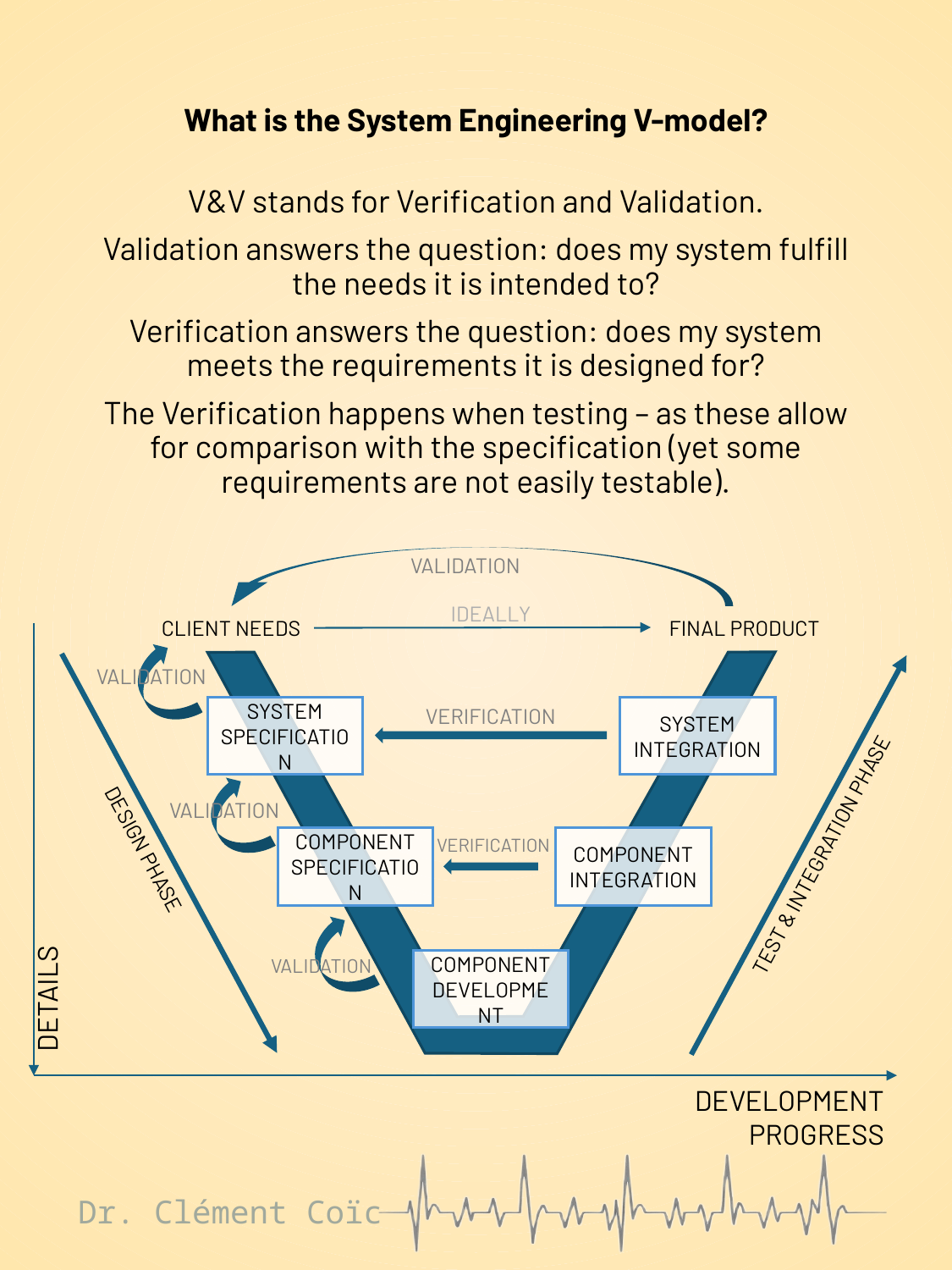

What is the System Engineering V-model?

V&V stands for Verification and Validation.
Validation answers the question: does my system fulfill the needs it is intended to?
Verification answers the question: does my system meets the requirements it is designed for?
The Verification happens when testing – as these allow for comparison with the specification (yet some requirements are not easily testable).

Validation
ideally
Final Product
Client Needs

Validation
Verification
System Specification
System Integration

Validation
Verification
Component Specification
Component Integration
Design Phase
Test & Integration Phase

Details
Validation
Component development
Development Progress